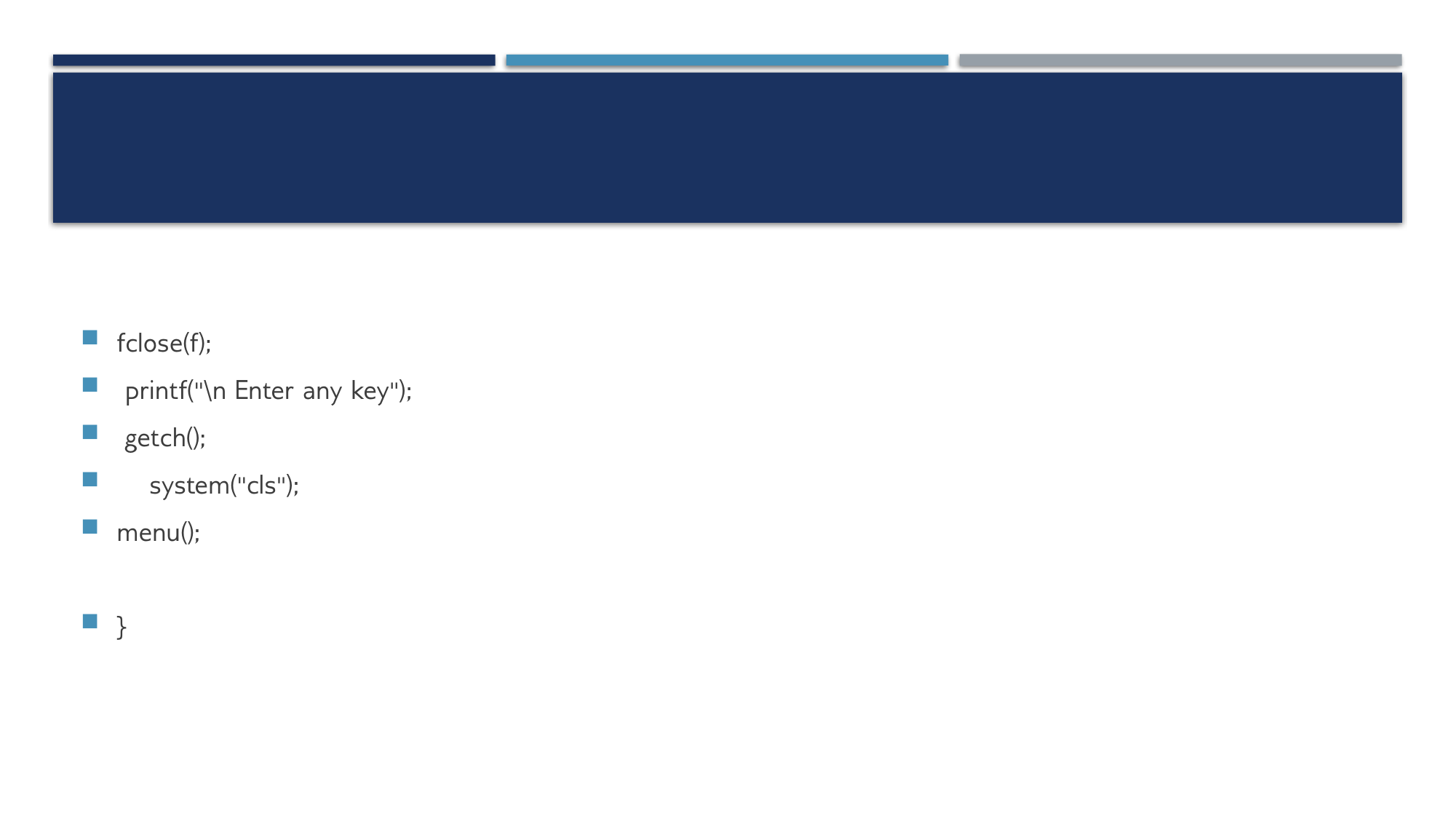

#
fclose(f);
 printf("\n Enter any key");
 getch();
    system("cls");
menu();

}